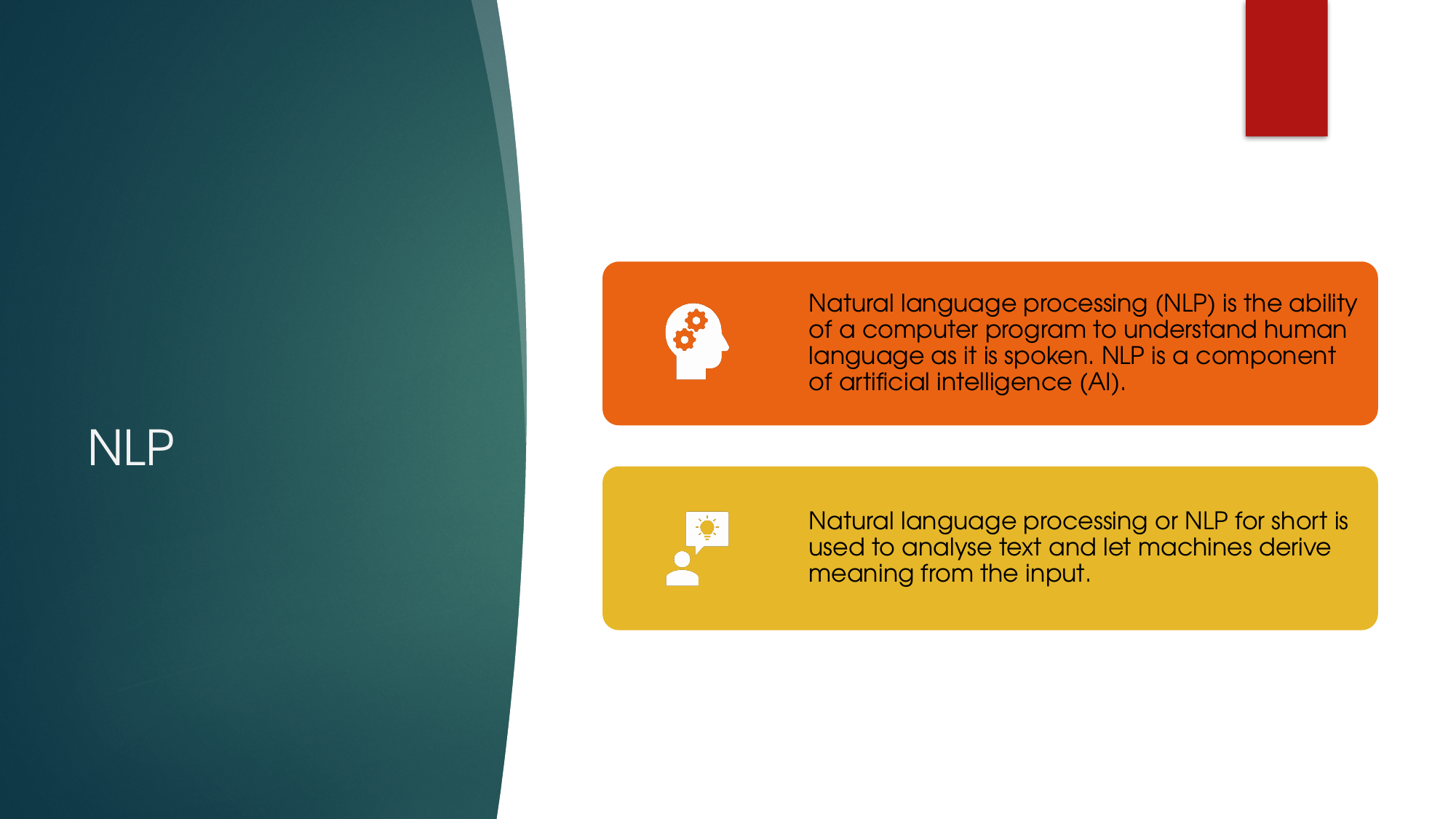

# NLP
Natural language processing (NLP) is the ability of a computer program to understand human language as it is spoken. NLP is a component of artificial intelligence (AI).
Natural language processing or NLP for short is used to analyse text and let machines derive meaning from the input.